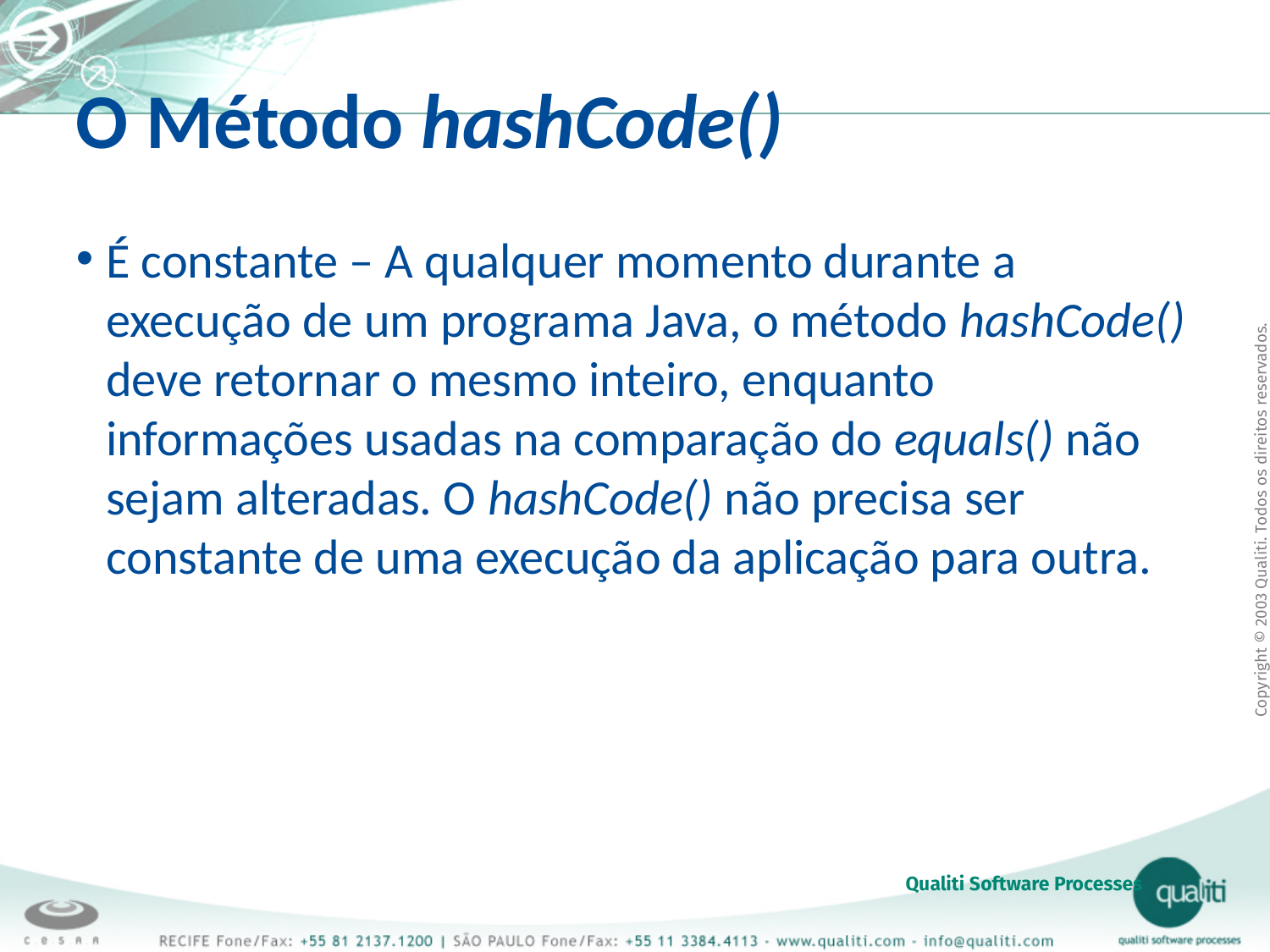

O Método hashCode()
É constante – A qualquer momento durante a execução de um programa Java, o método hashCode() deve retornar o mesmo inteiro, enquanto informações usadas na comparação do equals() não sejam alteradas. O hashCode() não precisa ser constante de uma execução da aplicação para outra.